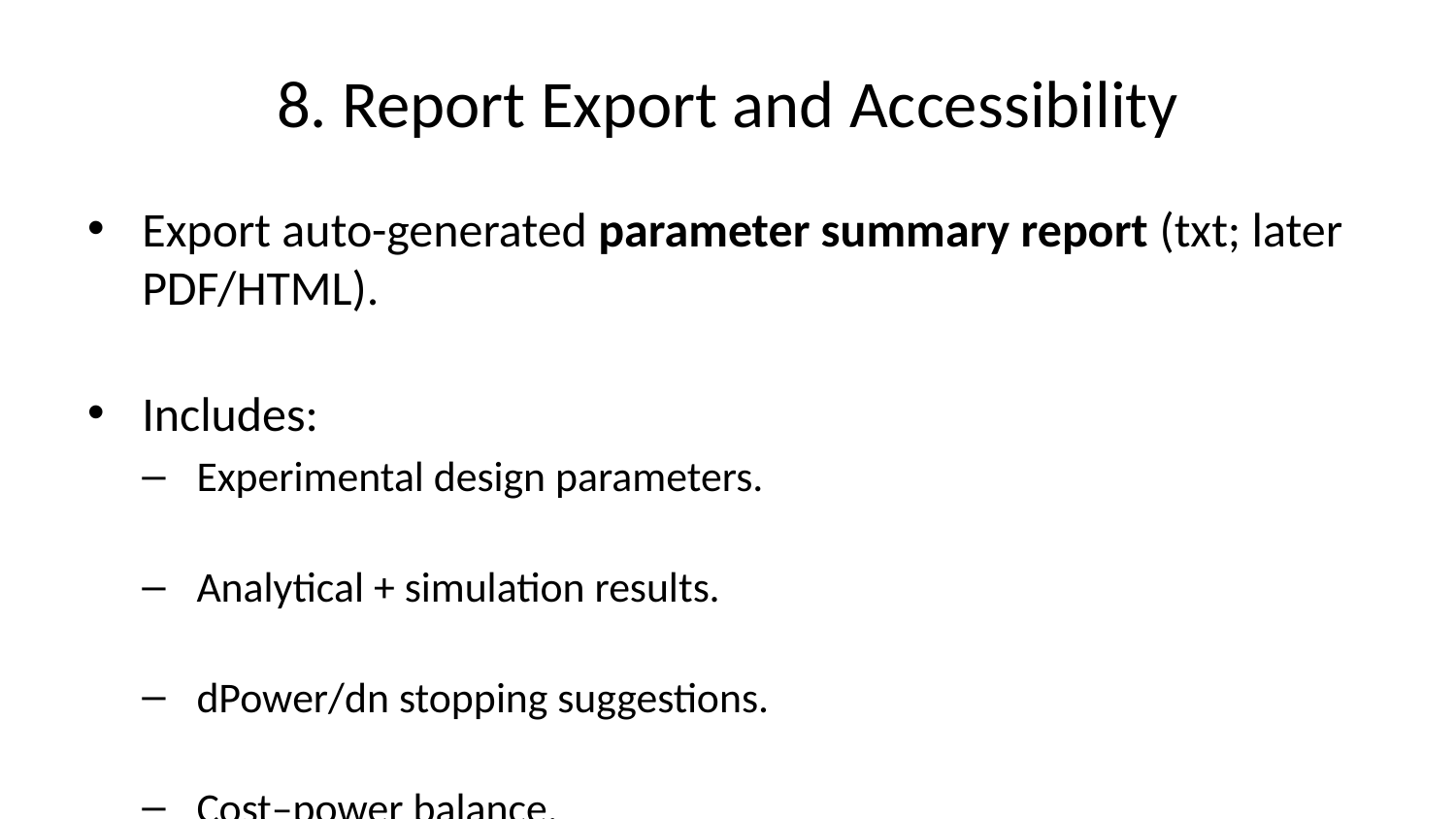

# 8. Report Export and Accessibility
Export auto-generated parameter summary report (txt; later PDF/HTML).
Includes:
Experimental design parameters.
Analytical + simulation results.
dPower/dn stopping suggestions.
Cost–power balance.
Accessible for statistical researchers and applied agronomists.